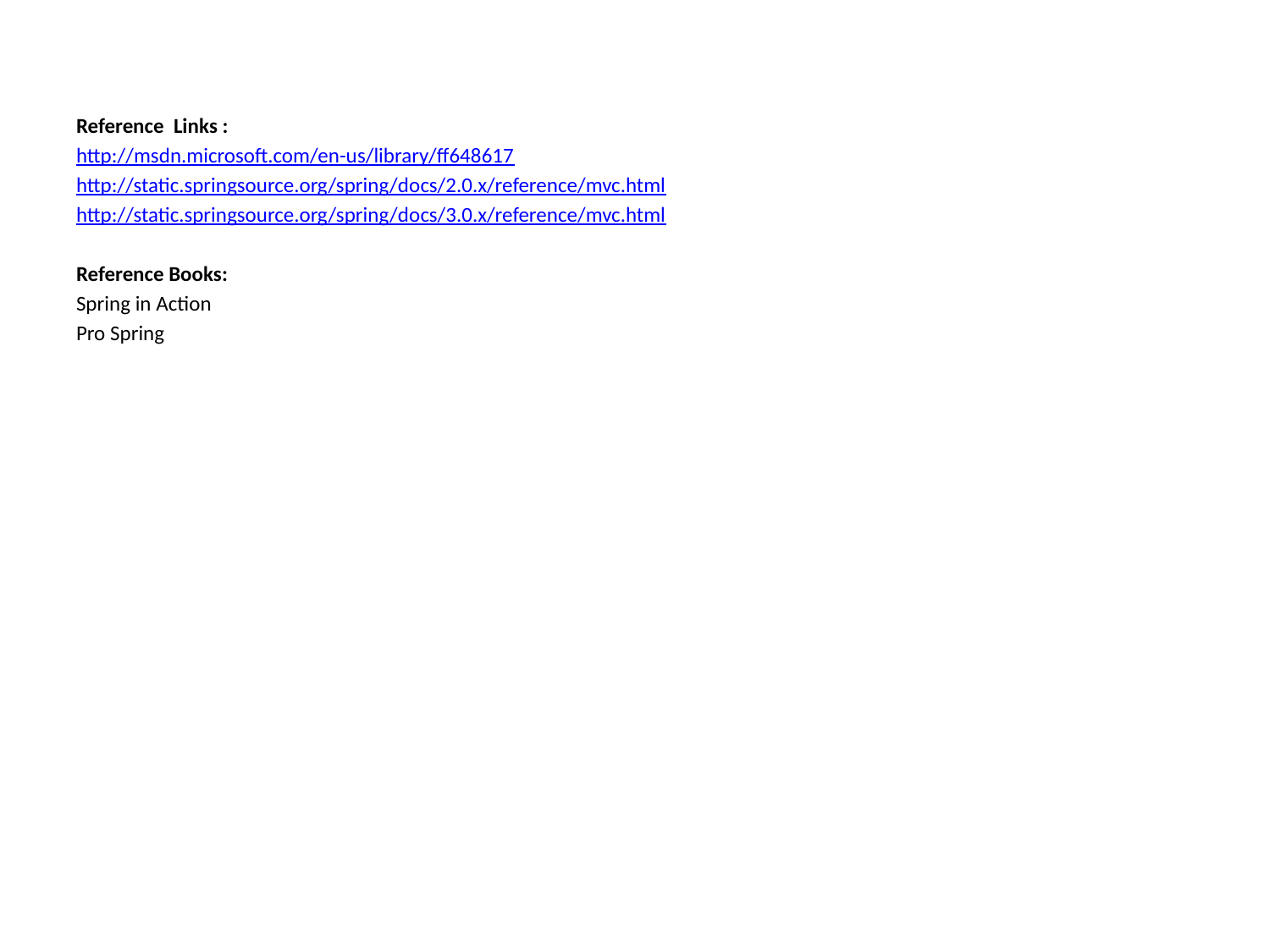

Reference  Links :
http://msdn.microsoft.com/en-us/library/ff648617
http://static.springsource.org/spring/docs/2.0.x/reference/mvc.html
http://static.springsource.org/spring/docs/3.0.x/reference/mvc.html

Reference Books:
Spring in Action
Pro Spring